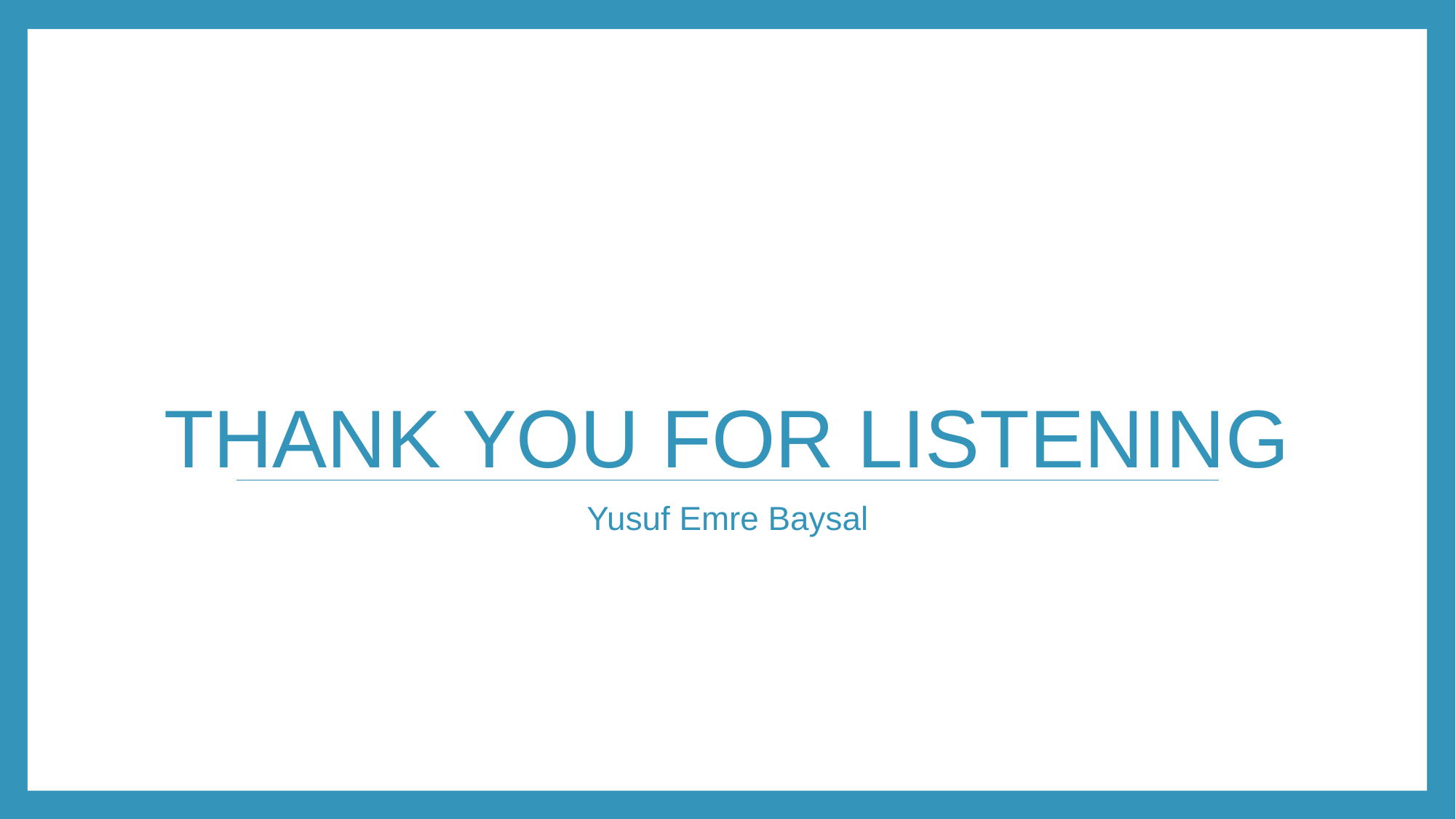

# Thank You For Lıstenıng
Yusuf Emre Baysal